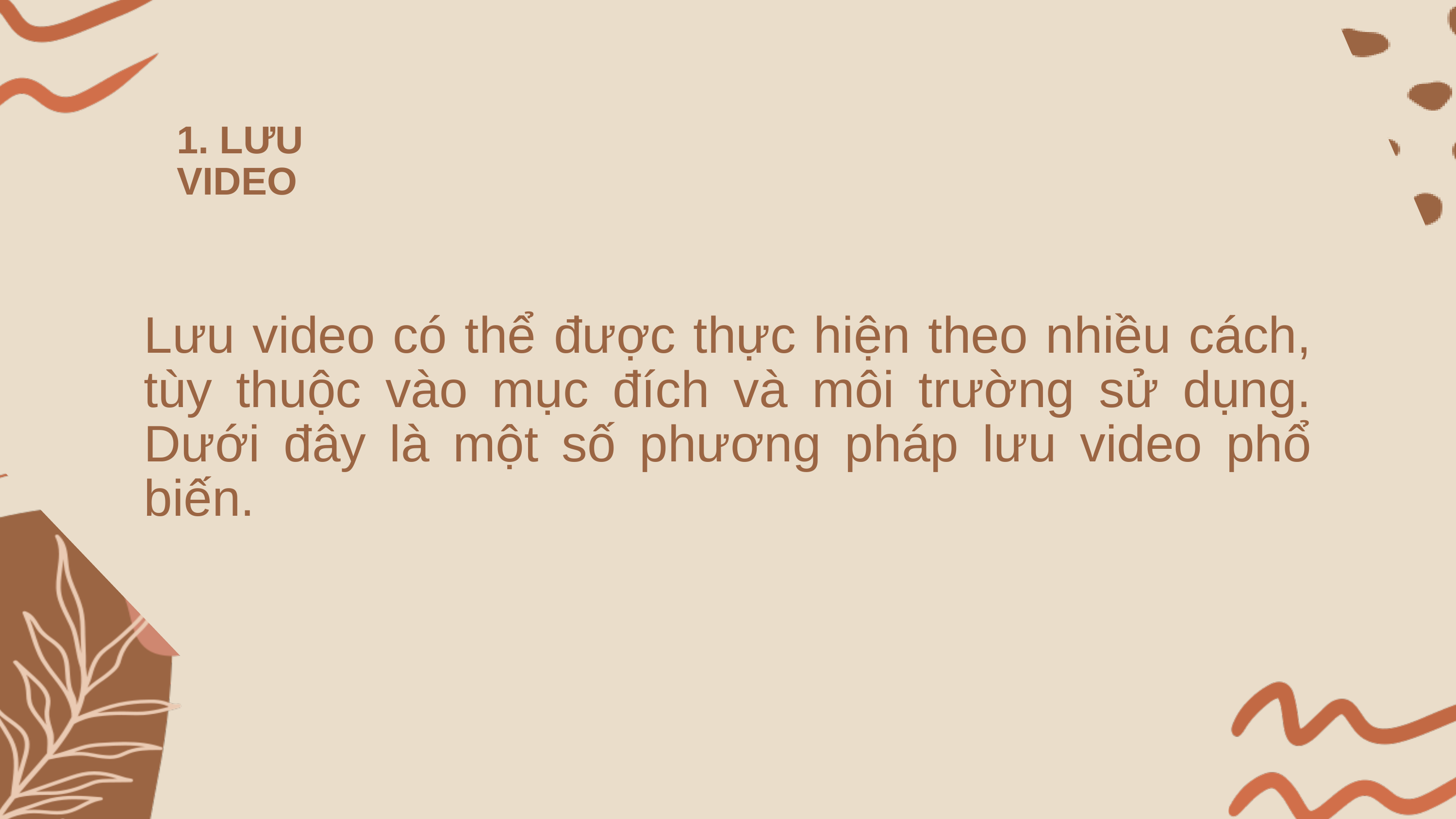

1. LƯU VIDEO

Lưu video có thể được thực hiện theo nhiều cách, tùy thuộc vào mục đích và môi trường sử dụng. Dưới đây là một số phương pháp lưu video phổ biến.